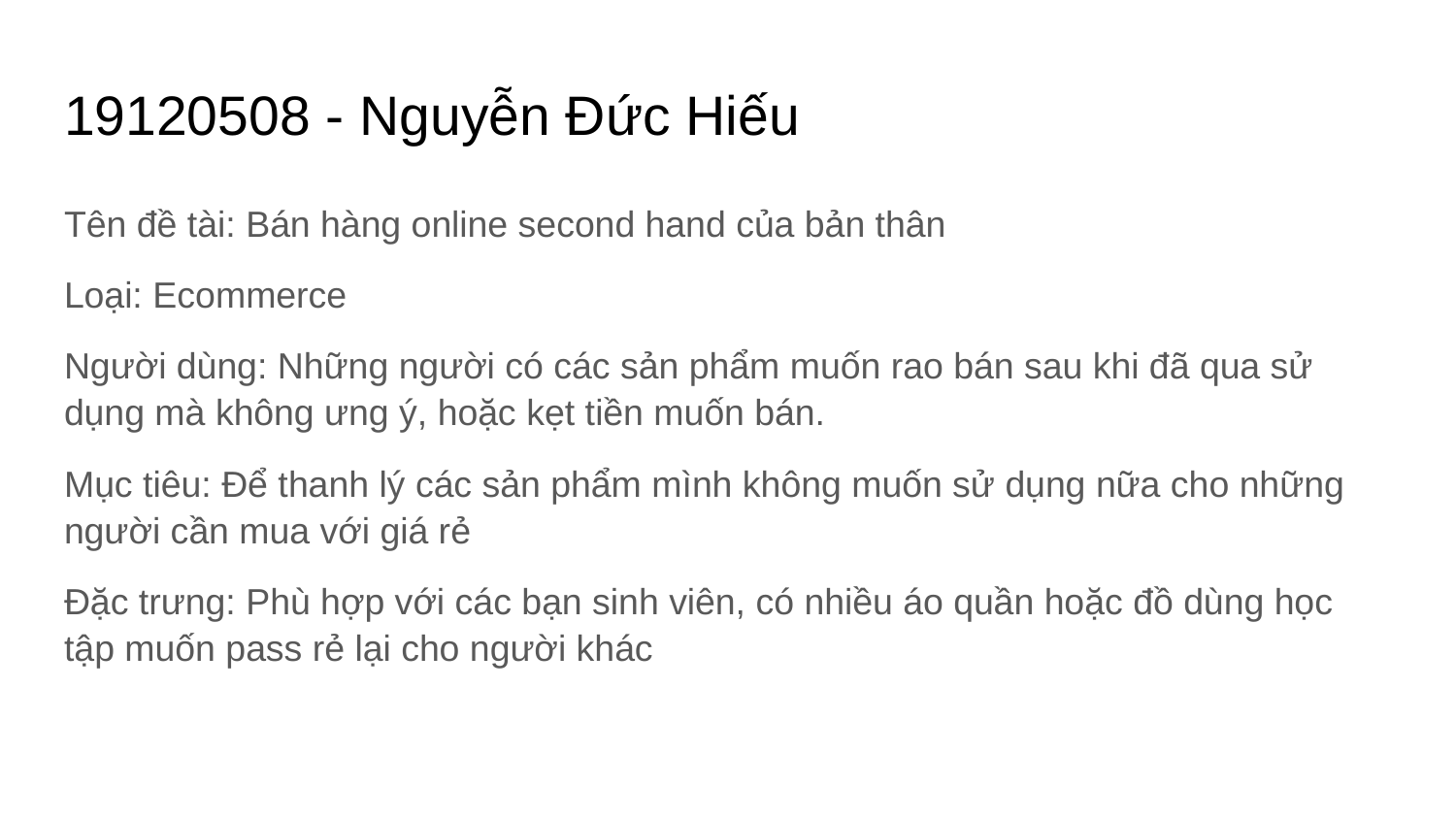

# 19120508 - Nguyễn Đức Hiếu

Tên đề tài: Bán hàng online second hand của bản thân
Loại: Ecommerce
Người dùng: Những người có các sản phẩm muốn rao bán sau khi đã qua sử dụng mà không ưng ý, hoặc kẹt tiền muốn bán.
Mục tiêu: Để thanh lý các sản phẩm mình không muốn sử dụng nữa cho những người cần mua với giá rẻ
Đặc trưng: Phù hợp với các bạn sinh viên, có nhiều áo quần hoặc đồ dùng học tập muốn pass rẻ lại cho người khác